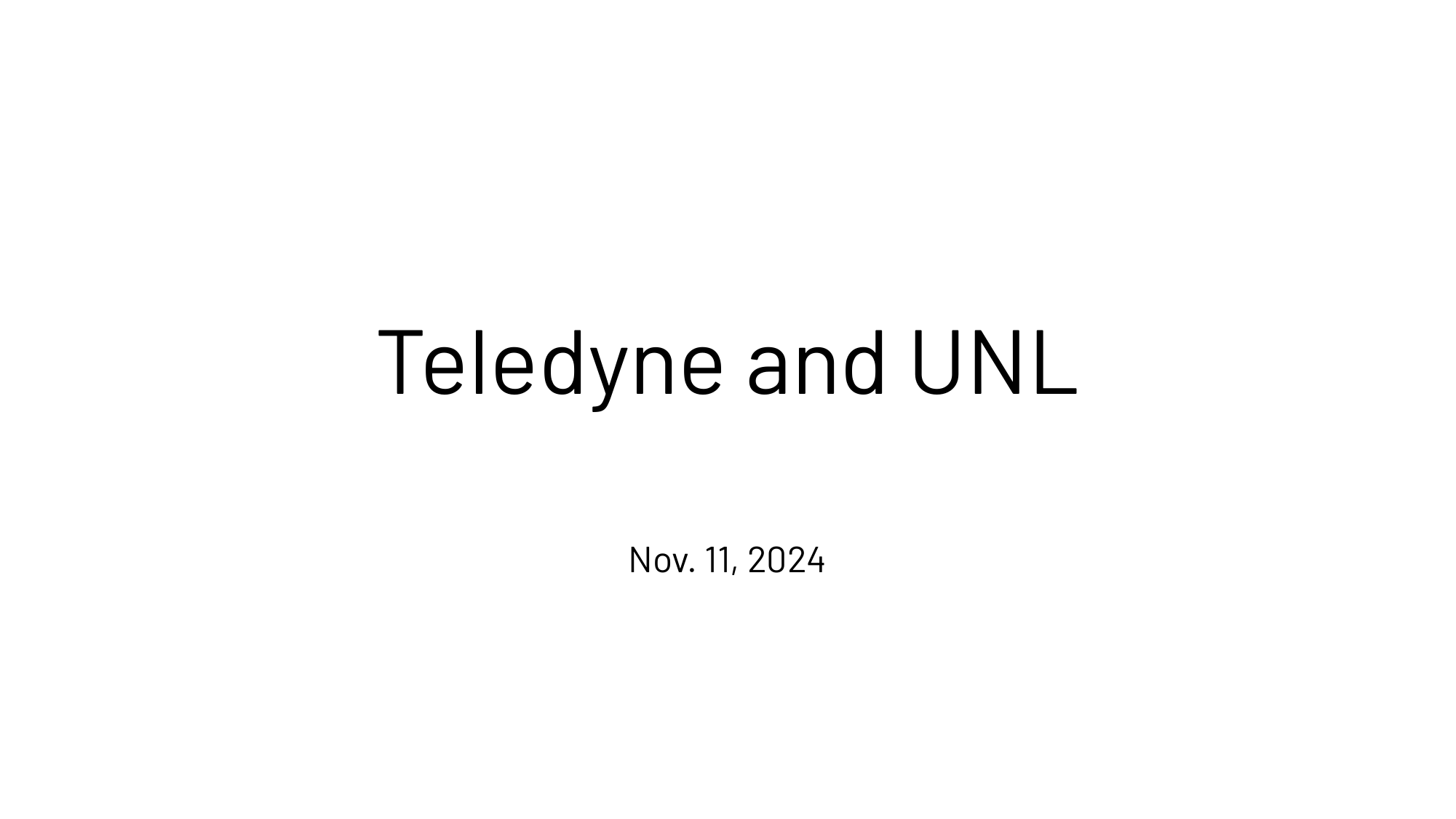

# Teledyne and UNL
Nov. 11, 2024